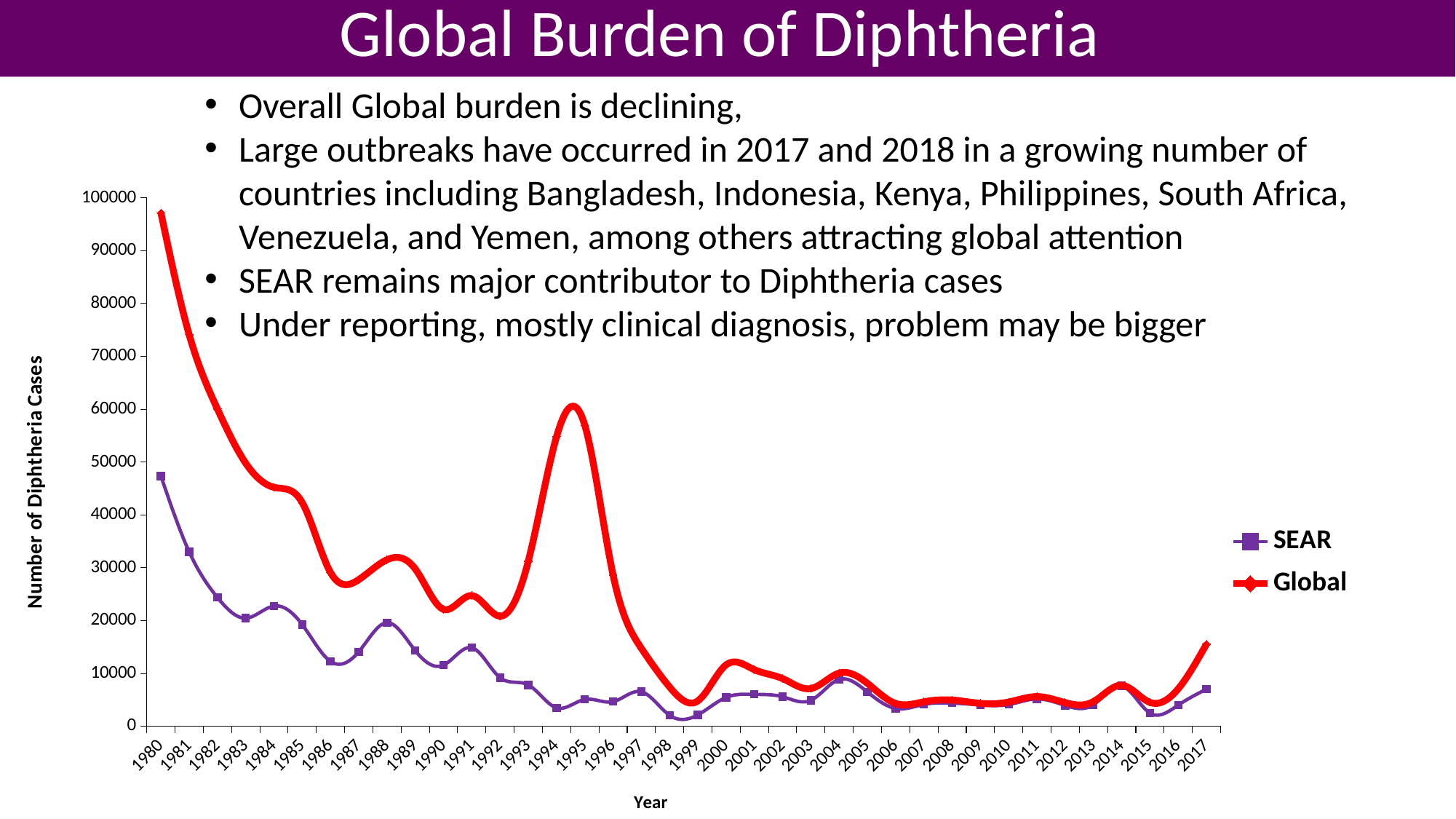

# Global Burden of Diphtheria
Overall Global burden is declining,
Large outbreaks have occurred in 2017 and 2018 in a growing number of countries including Bangladesh, Indonesia, Kenya, Philippines, South Africa, Venezuela, and Yemen, among others attracting global attention
SEAR remains major contributor to Diphtheria cases
Under reporting, mostly clinical diagnosis, problem may be bigger

### Chart

| Category | SEAR | Global |
|---|---|---|
| 1980 | 47354.0 | 97164.0 |
| 1981 | 33011.0 | 74098.0 |
| 1982 | 24376.0 | 60040.0 |
| 1983 | 20463.0 | 49797.0 |
| 1984 | 22762.0 | 45235.0 |
| 1985 | 19250.0 | 42335.0 |
| 1986 | 12290.0 | 29132.0 |
| 1987 | 14111.0 | 27754.0 |
| 1988 | 19625.0 | 31526.0 |
| 1989 | 14313.0 | 29779.0 |
| 1990 | 11582.0 | 22133.0 |
| 1991 | 14877.0 | 24738.0 |
| 1992 | 9213.0 | 20851.0 |
| 1993 | 7835.0 | 31242.0 |
| 1994 | 3501.0 | 54816.0 |
| 1995 | 5087.0 | 56965.0 |
| 1996 | 4671.0 | 28624.0 |
| 1997 | 6549.0 | 14767.0 |
| 1998 | 2091.0 | 7441.0 |
| 1999 | 2170.0 | 4810.0 |
| 2000 | 5470.0 | 11625.0 |
| 2001 | 6045.0 | 10725.0 |
| 2002 | 5596.0 | 9035.0 |
| 2003 | 4919.0 | 7154.0 |
| 2004 | 8874.0 | 10069.0 |
| 2005 | 6502.0 | 8137.0 |
| 2006 | 3377.0 | 4333.0 |
| 2007 | 4133.0 | 4642.0 |
| 2008 | 4399.0 | 4978.0 |
| 2009 | 4049.0 | 4349.0 |
| 2010 | 4120.0 | 4603.0 |
| 2011 | 5179.0 | 5626.0 |
| 2012 | 3953.0 | 4490.0 |
| 2013 | 4080.0 | 4680.0 |
| 2014 | 7666.0 | 7774.0 |
| 2015 | 2504.0 | 4535.0 |
| 2016 | 4016.0 | 7101.0 |
| 2017 | 7052.0 | 15558.0 |